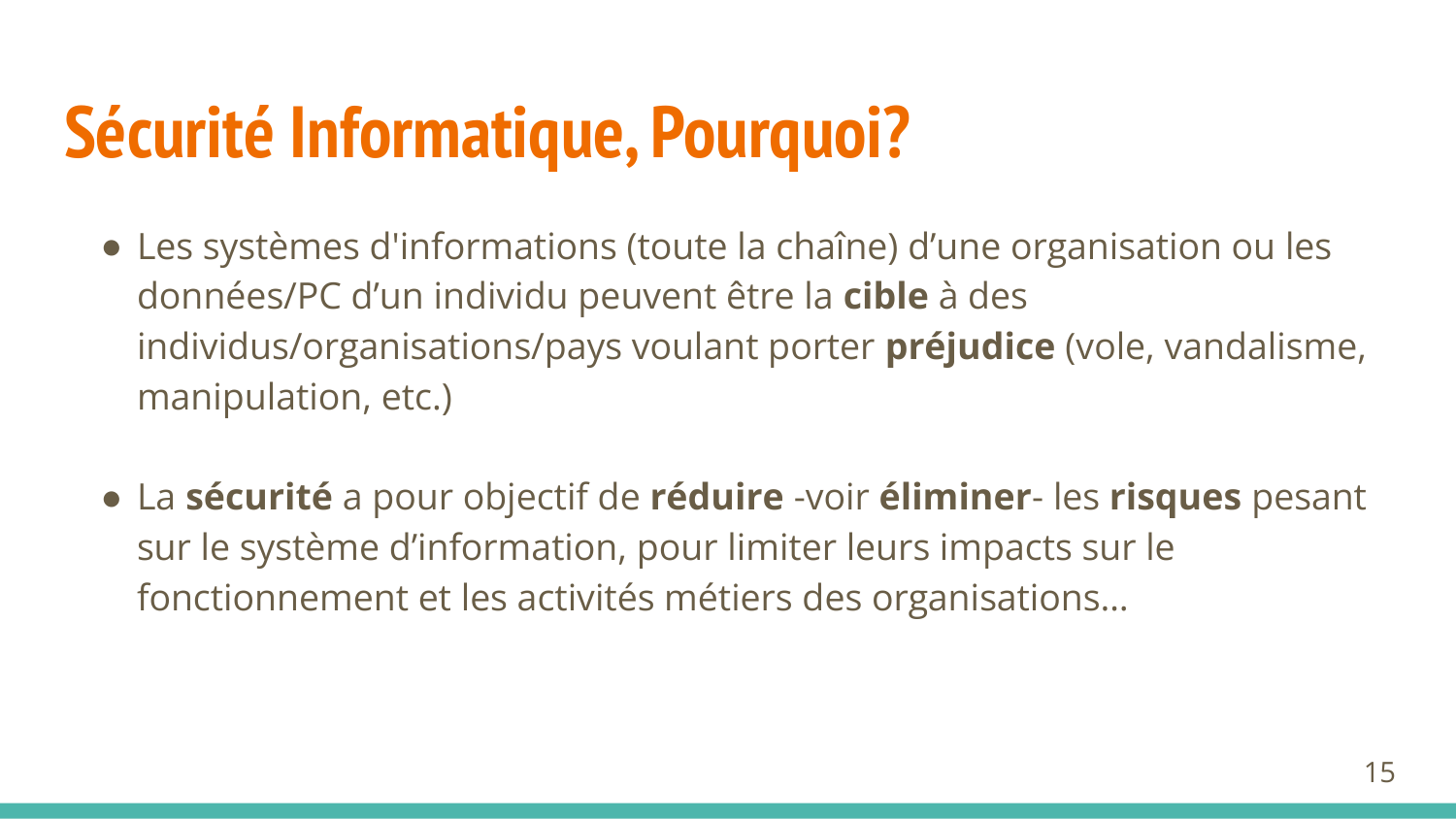

# Sécurité Informatique, Pourquoi?
Les systèmes d'informations (toute la chaîne) d’une organisation ou les données/PC d’un individu peuvent être la cible à des individus/organisations/pays voulant porter préjudice (vole, vandalisme, manipulation, etc.)

La sécurité a pour objectif de réduire -voir éliminer- les risques pesant sur le système d’information, pour limiter leurs impacts sur le fonctionnement et les activités métiers des organisations…

15